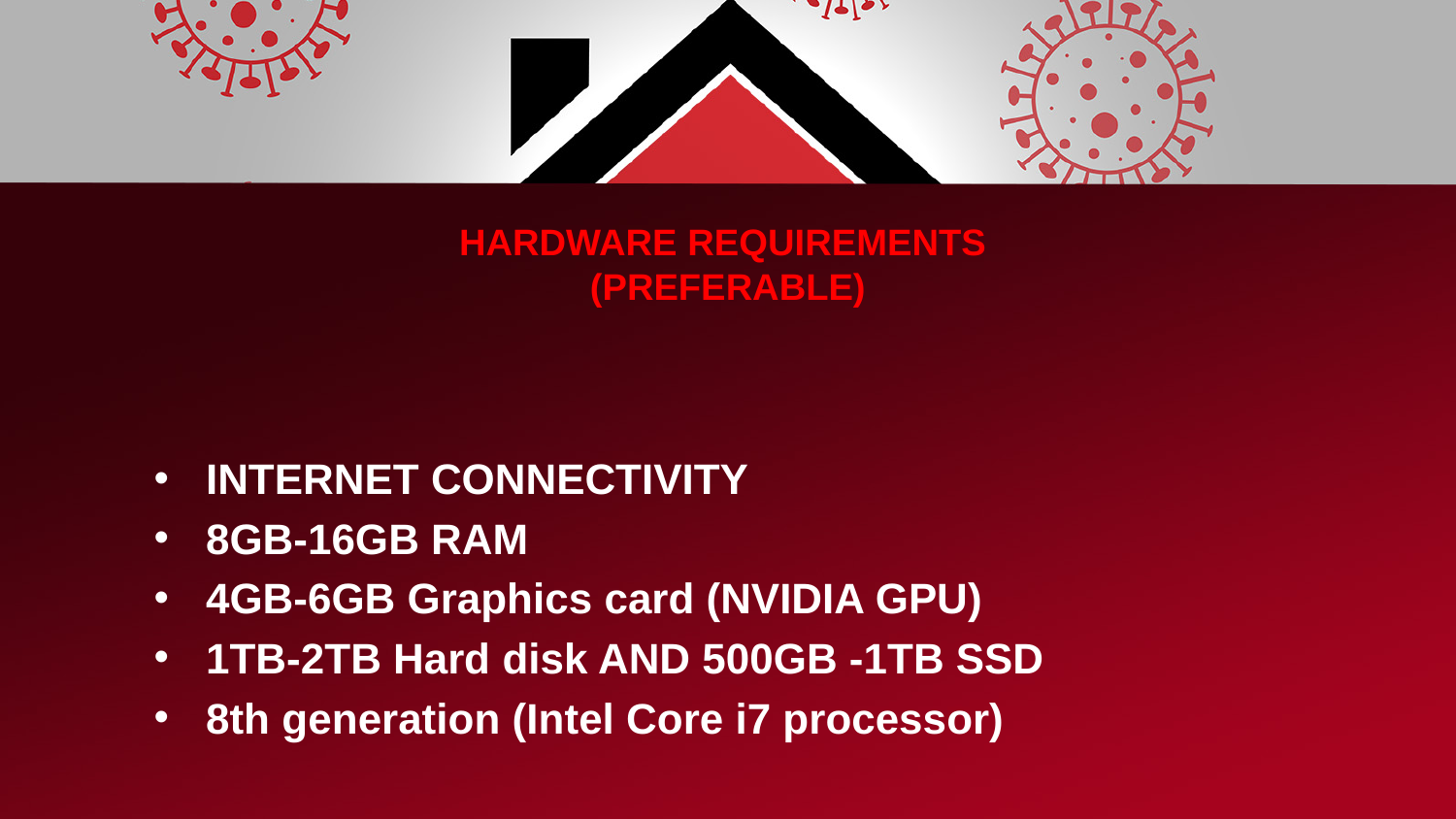

# HARDWARE REQUIREMENTS (PREFERABLE)

INTERNET CONNECTIVITY
8GB-16GB RAM
4GB-6GB Graphics card (NVIDIA GPU)
1TB-2TB Hard disk AND 500GB -1TB SSD
8th generation (Intel Core i7 processor)